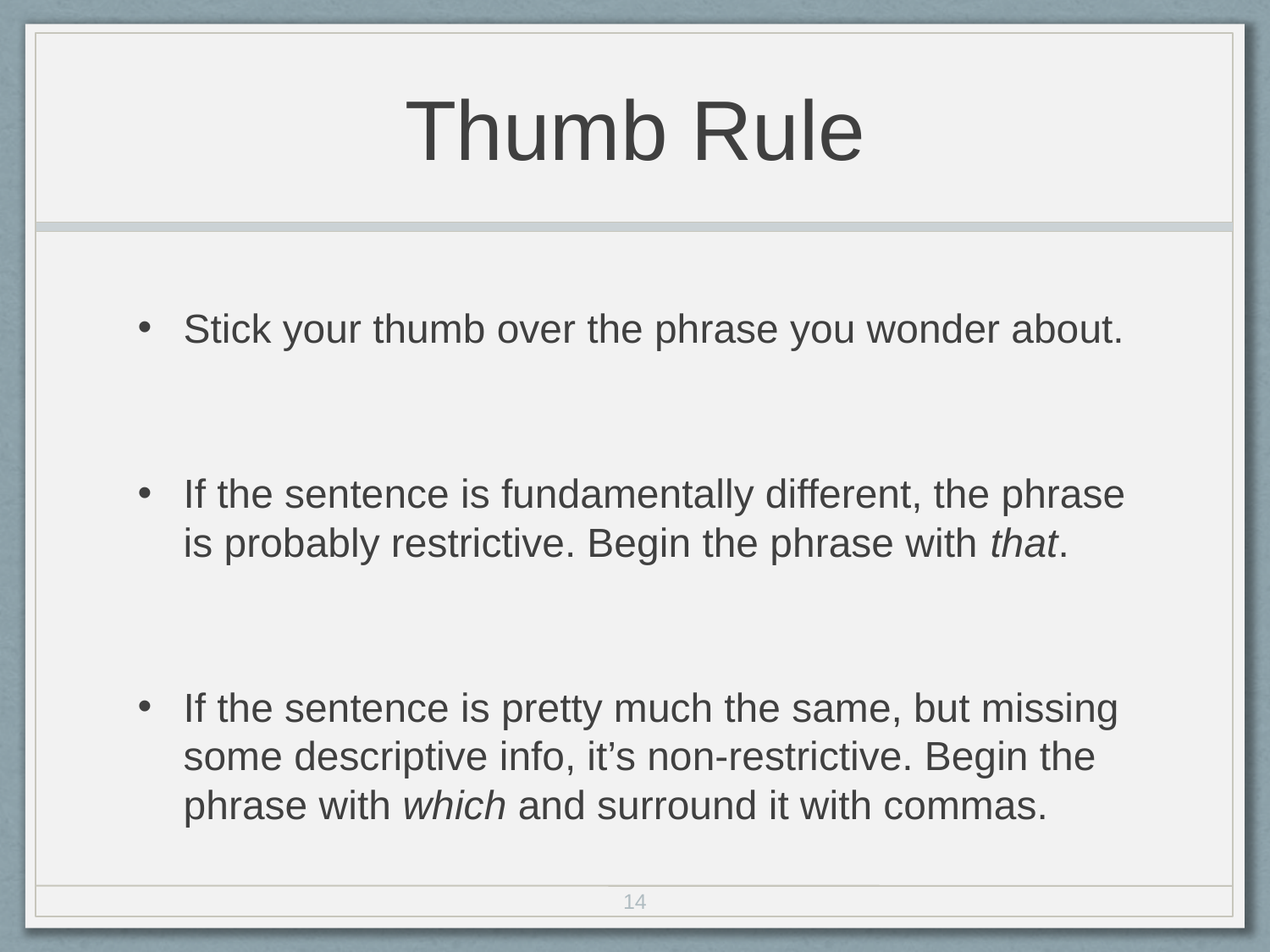

# Thumb Rule
Stick your thumb over the phrase you wonder about.

If the sentence is fundamentally different, the phrase is probably restrictive. Begin the phrase with that.

If the sentence is pretty much the same, but missing some descriptive info, it’s non-restrictive. Begin the phrase with which and surround it with commas.
14